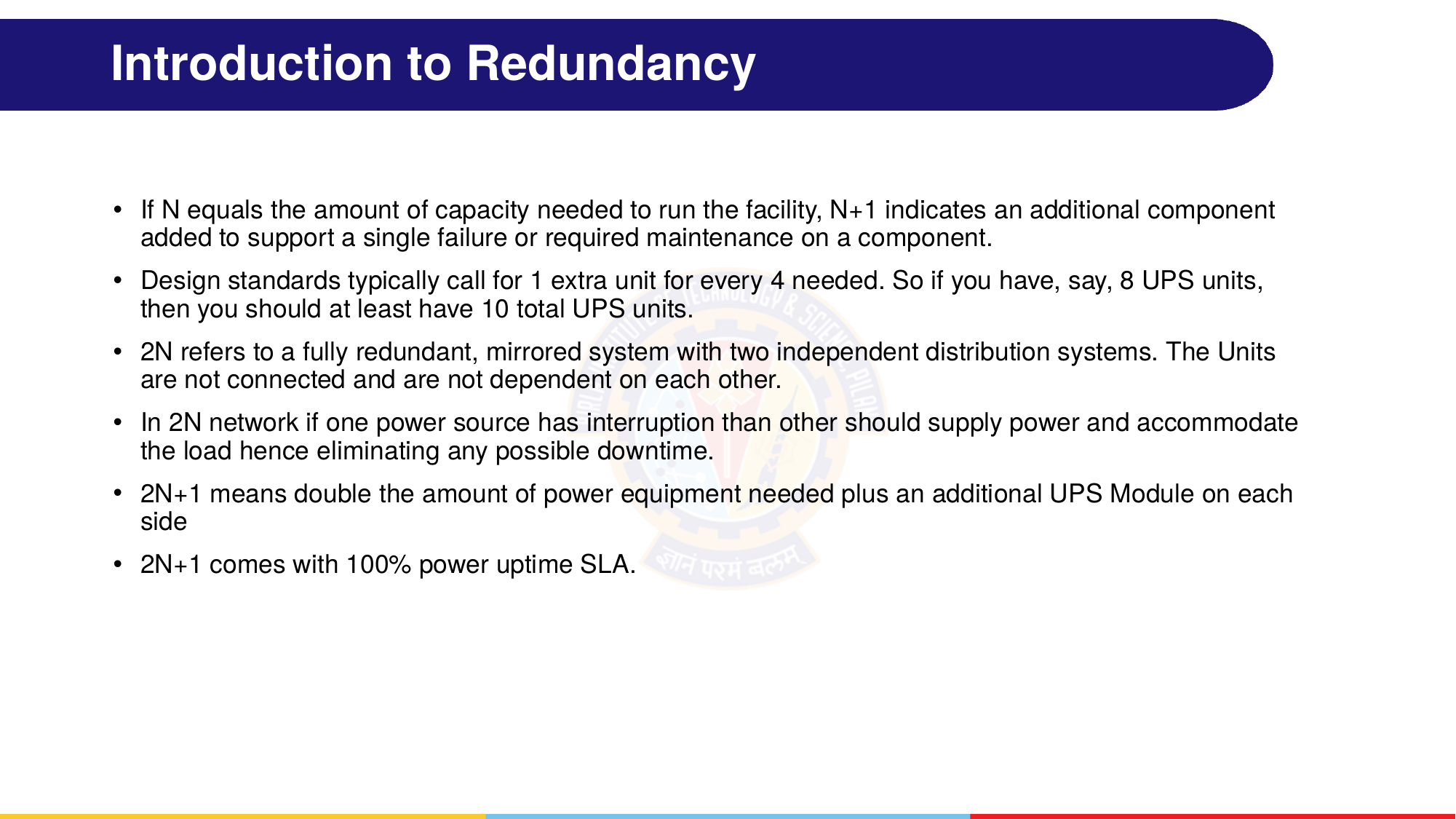

# Introduction to Redundancy
If N equals the amount of capacity needed to run the facility, N+1 indicates an additional component added to support a single failure or required maintenance on a component.
Design standards typically call for 1 extra unit for every 4 needed. So if you have, say, 8 UPS units, then you should at least have 10 total UPS units.
2N refers to a fully redundant, mirrored system with two independent distribution systems. The Units are not connected and are not dependent on each other.
In 2N network if one power source has interruption than other should supply power and accommodate the load hence eliminating any possible downtime.
2N+1 means double the amount of power equipment needed plus an additional UPS Module on each side
2N+1 comes with 100% power uptime SLA.